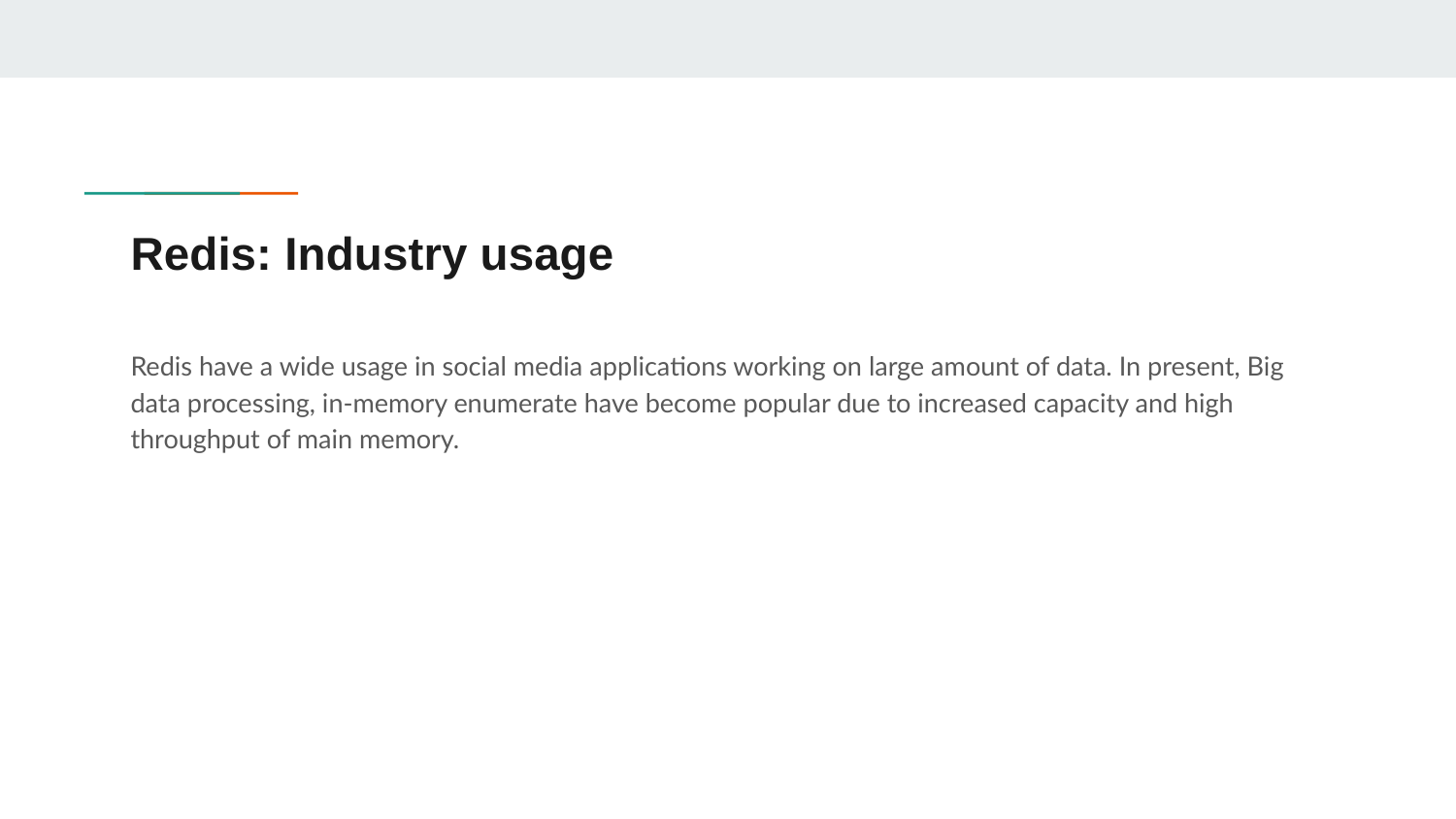

# Redis: Industry usage
Redis have a wide usage in social media applications working on large amount of data. In present, Big data processing, in-memory enumerate have become popular due to increased capacity and high throughput of main memory.